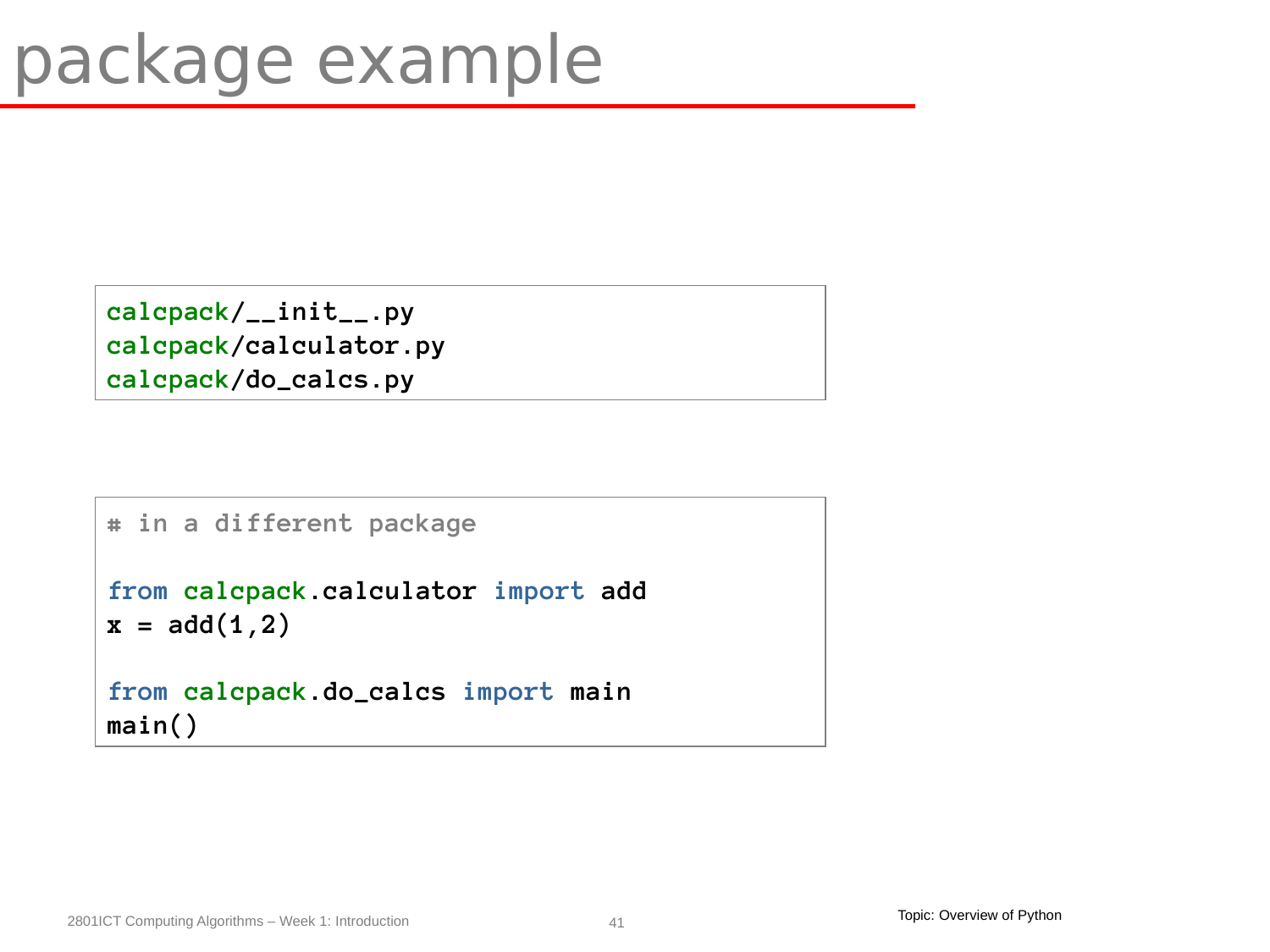

package example
calcpack/__init__.py
calcpack/calculator.py
calcpack/do_calcs.py
# in a different package

from calcpack.calculator import add
x = add(1,2)

from calcpack.do_calcs import main
main()
Topic: Overview of Python